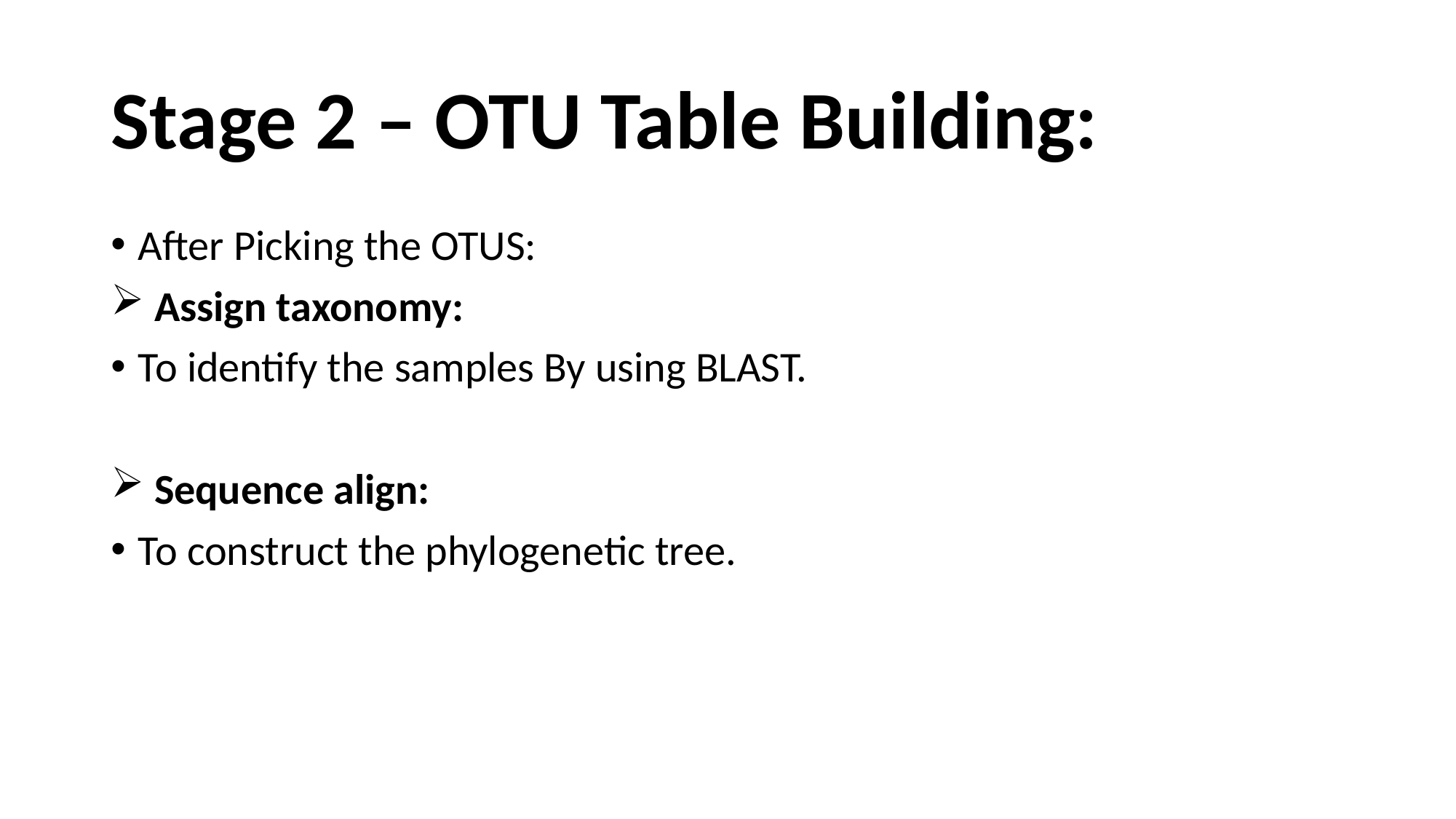

# Stage 2 – OTU Table Building:
After Picking the OTUS:
 Assign taxonomy:
To identify the samples By using BLAST.

 Sequence align:
To construct the phylogenetic tree.